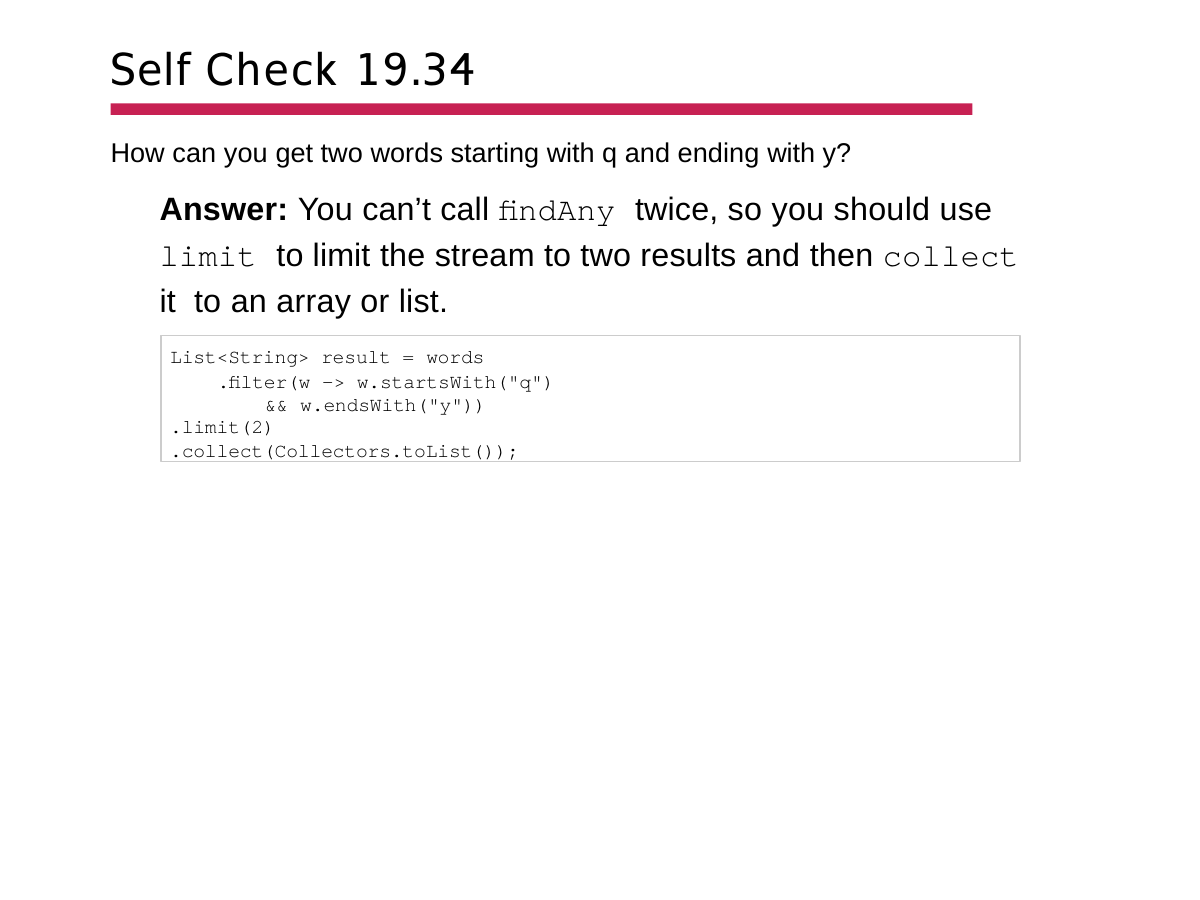

# Self Check 19.34
How can you get two words starting with q and ending with y?
Answer: You can’t call findAny twice, so you should use  limit to limit the stream to two results and then collect it  to an array or list.
List<String> result = words
.filter(w -> w.startsWith("q")  && w.endsWith("y"))
.limit(2)
.collect(Collectors.toList());